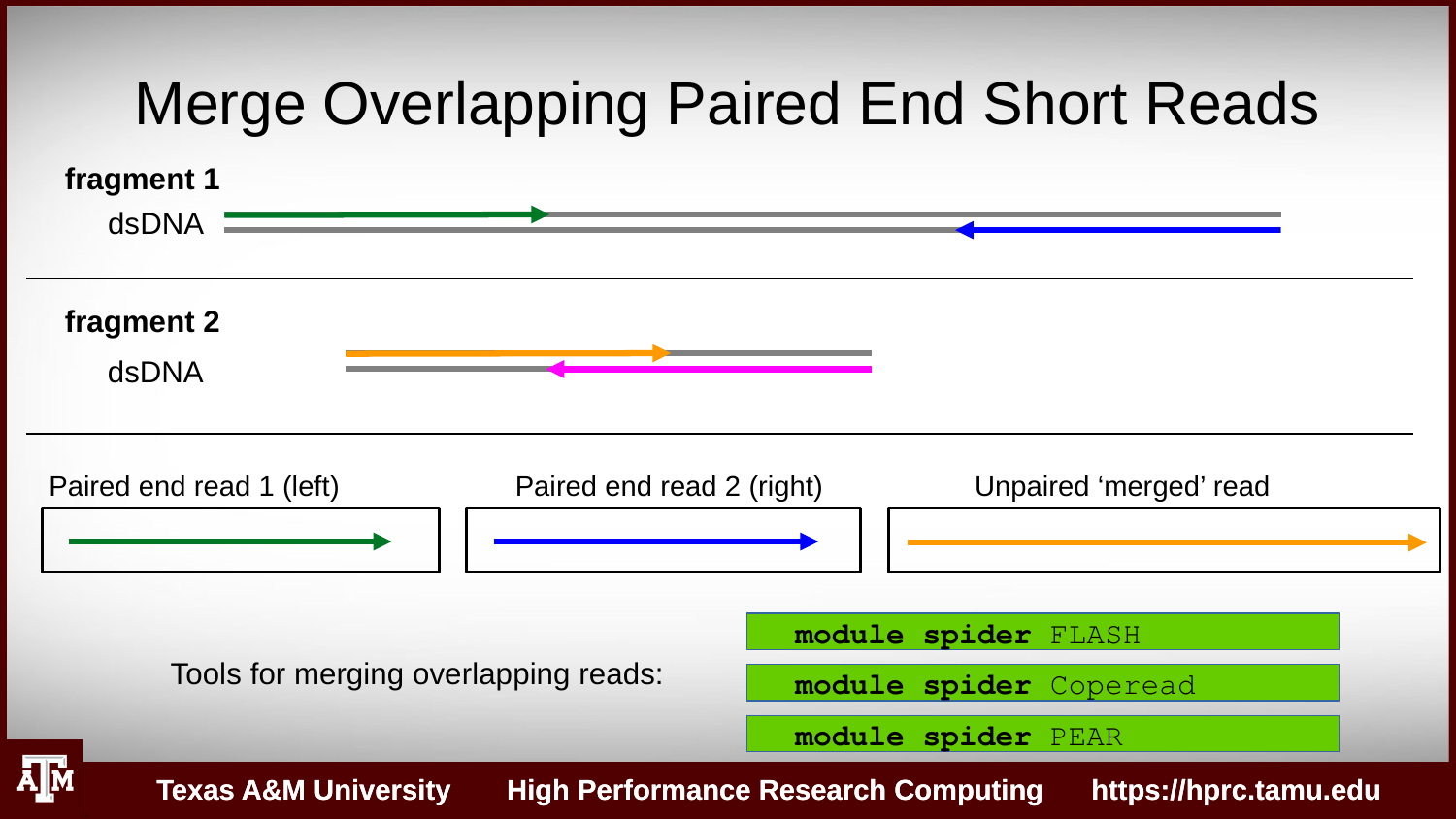

Merge Overlapping Paired End Short Reads
fragment 1
dsDNA
fragment 2
dsDNA
Paired end read 1 (left)                      Paired end read 2 (right)                   Unpaired ‘merged’ read

  module spider FLASH
Tools for merging overlapping reads:
  module spider Coperead
  module spider PEAR